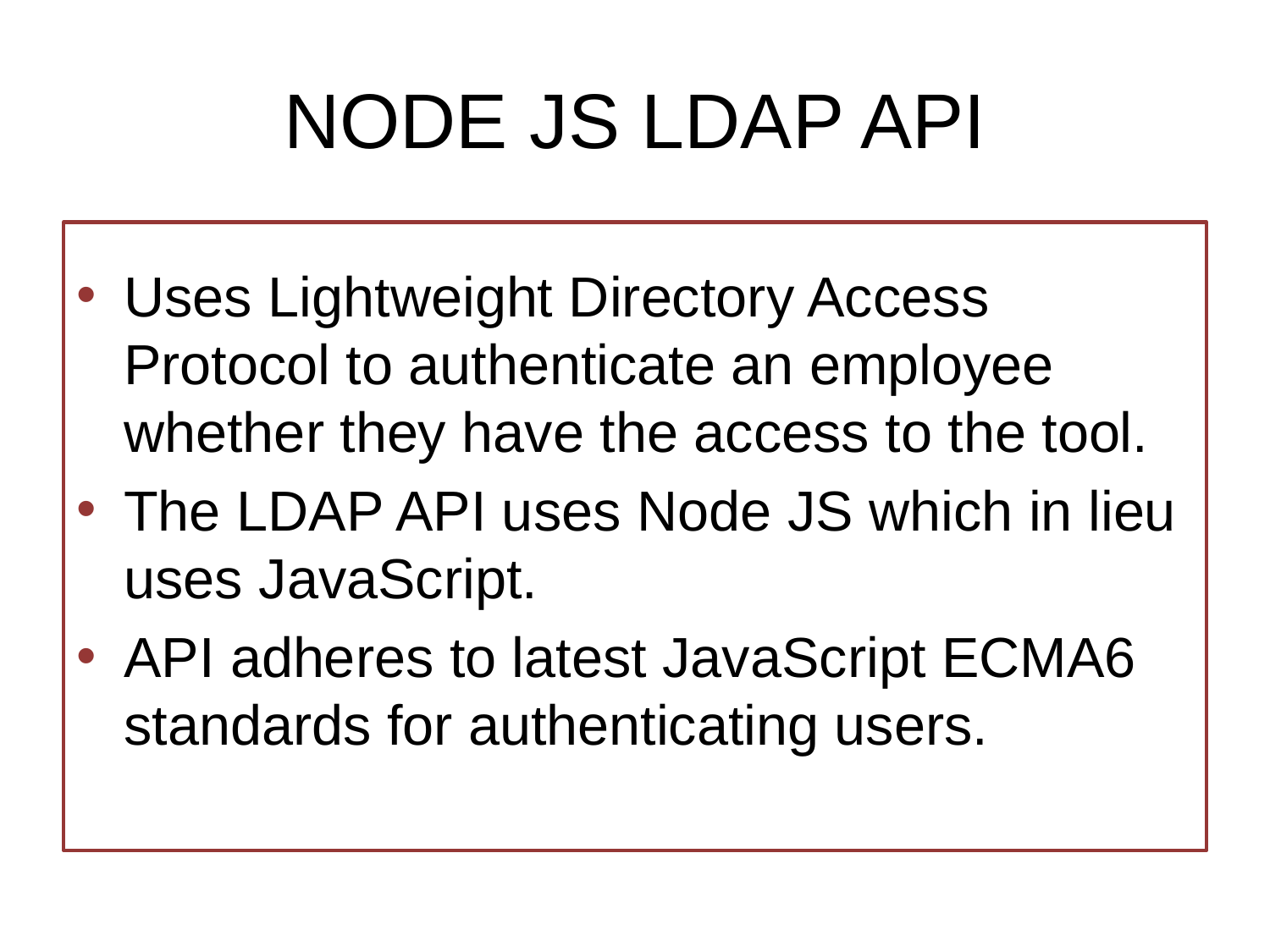

# NODE JS LDAP API
Uses Lightweight Directory Access Protocol to authenticate an employee whether they have the access to the tool.
The LDAP API uses Node JS which in lieu uses JavaScript.
API adheres to latest JavaScript ECMA6 standards for authenticating users.